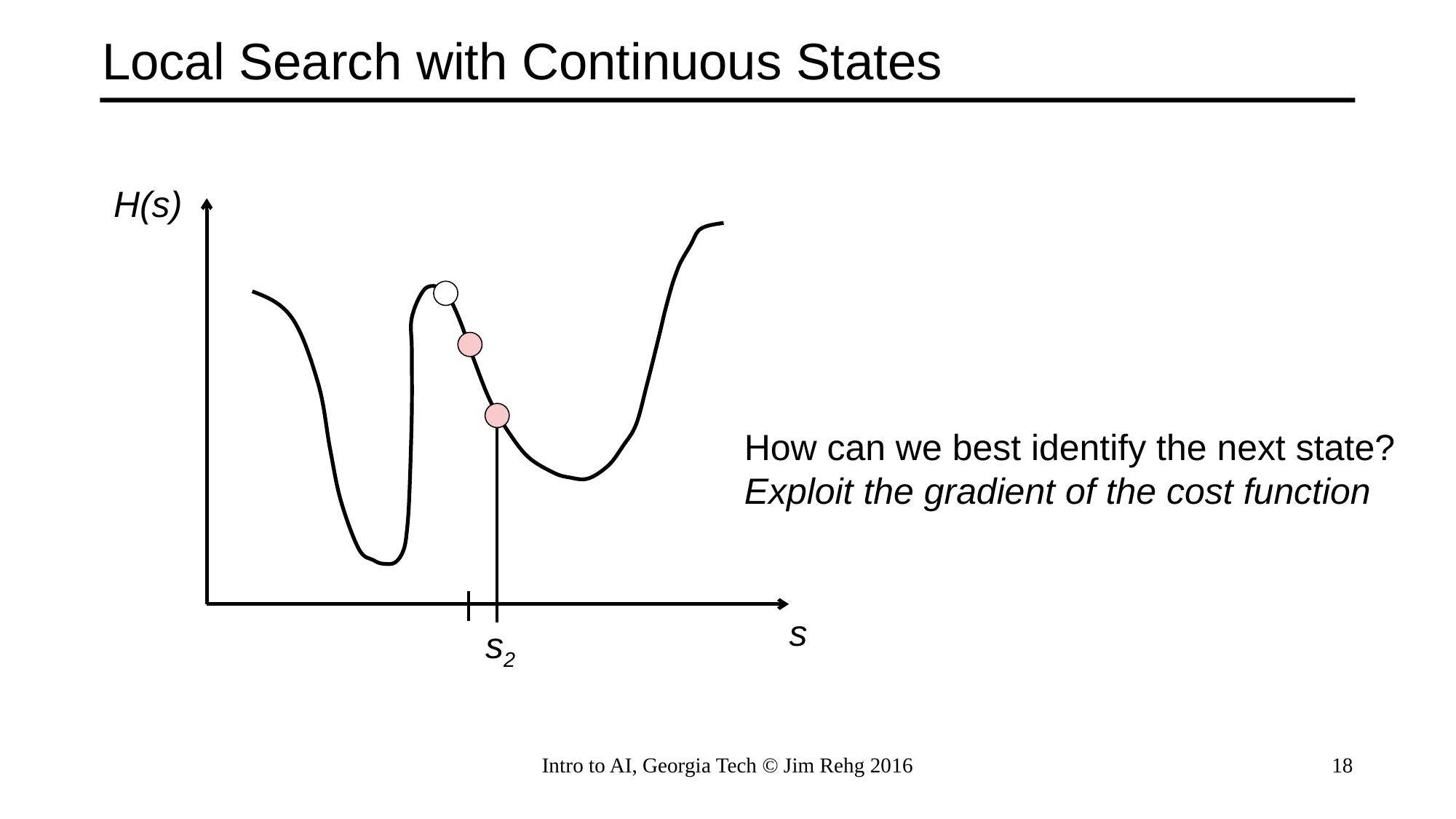

# Local Search with Continuous States
H(s)

How can we best identify the next state?
Exploit the gradient of the cost function
s
s2
Intro to AI, Georgia Tech © Jim Rehg 2016
18